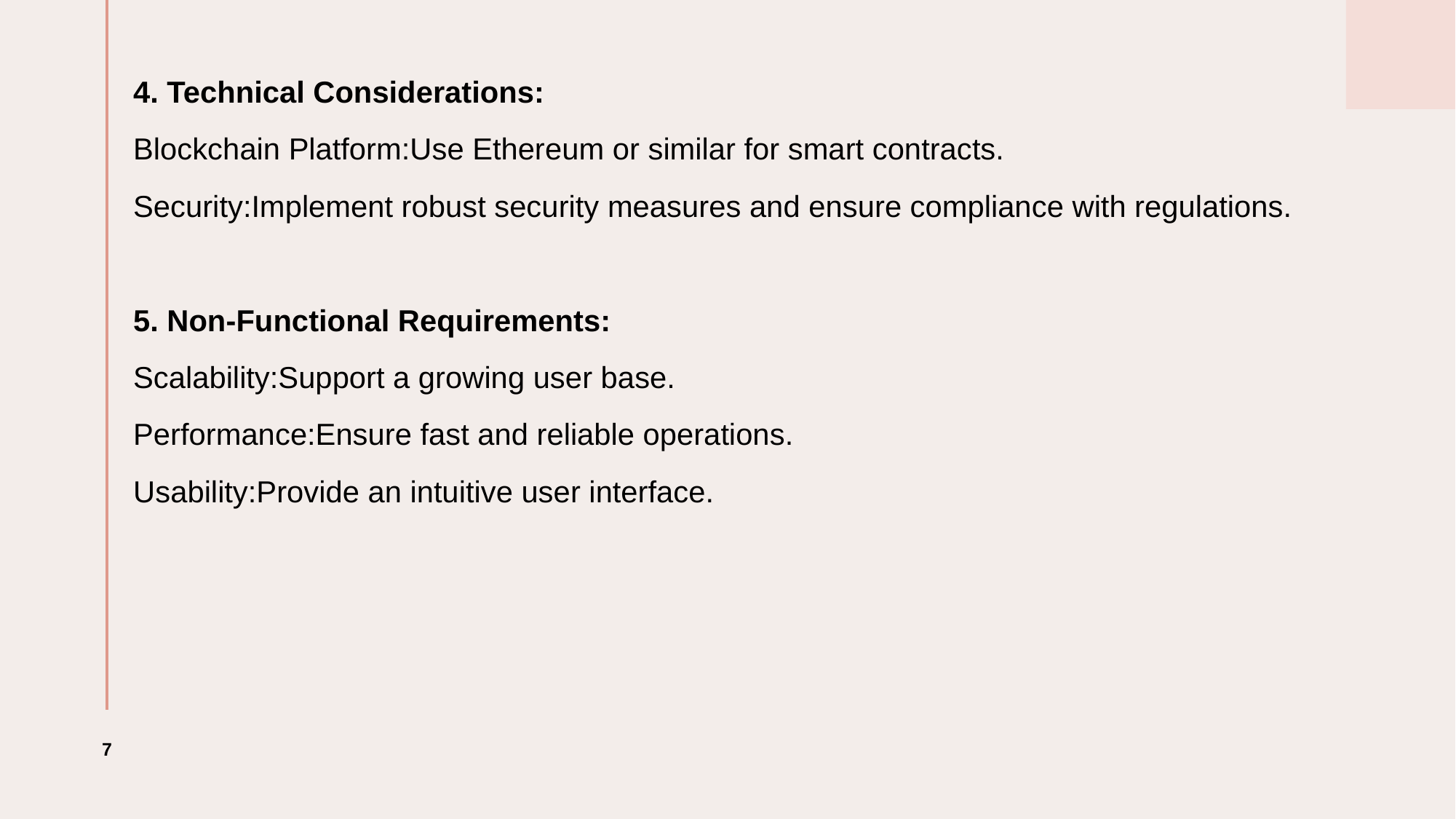

4. Technical Considerations:
Blockchain Platform:Use Ethereum or similar for smart contracts.
Security:Implement robust security measures and ensure compliance with regulations.

5. Non-Functional Requirements:
Scalability:Support a growing user base.
Performance:Ensure fast and reliable operations.
Usability:Provide an intuitive user interface.
7